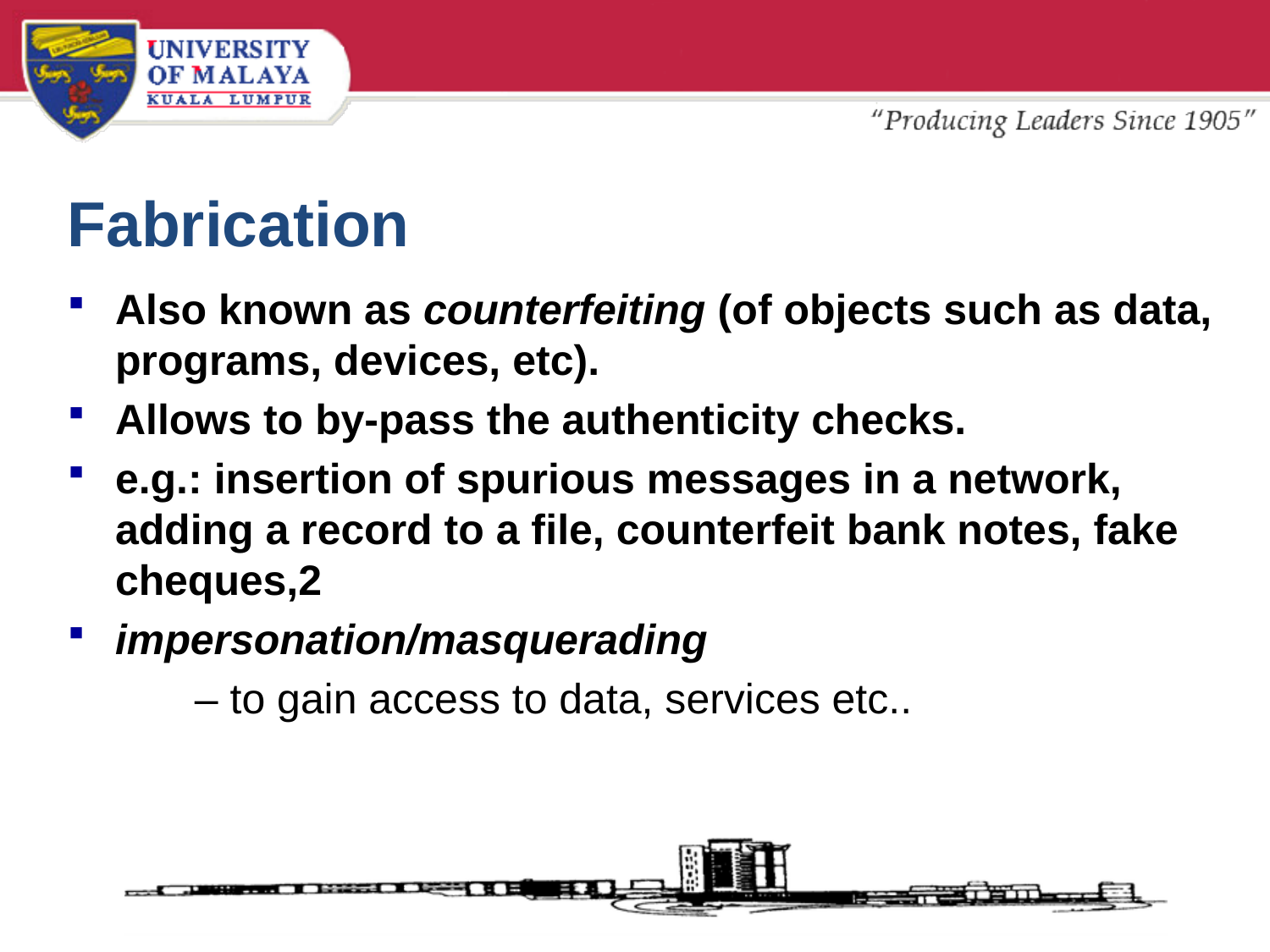

# Fabrication
Also known as counterfeiting (of objects such as data, programs, devices, etc).
Allows to by-pass the authenticity checks.
e.g.: insertion of spurious messages in a network, adding a record to a file, counterfeit bank notes, fake cheques,2
impersonation/masquerading
	– to gain access to data, services etc..